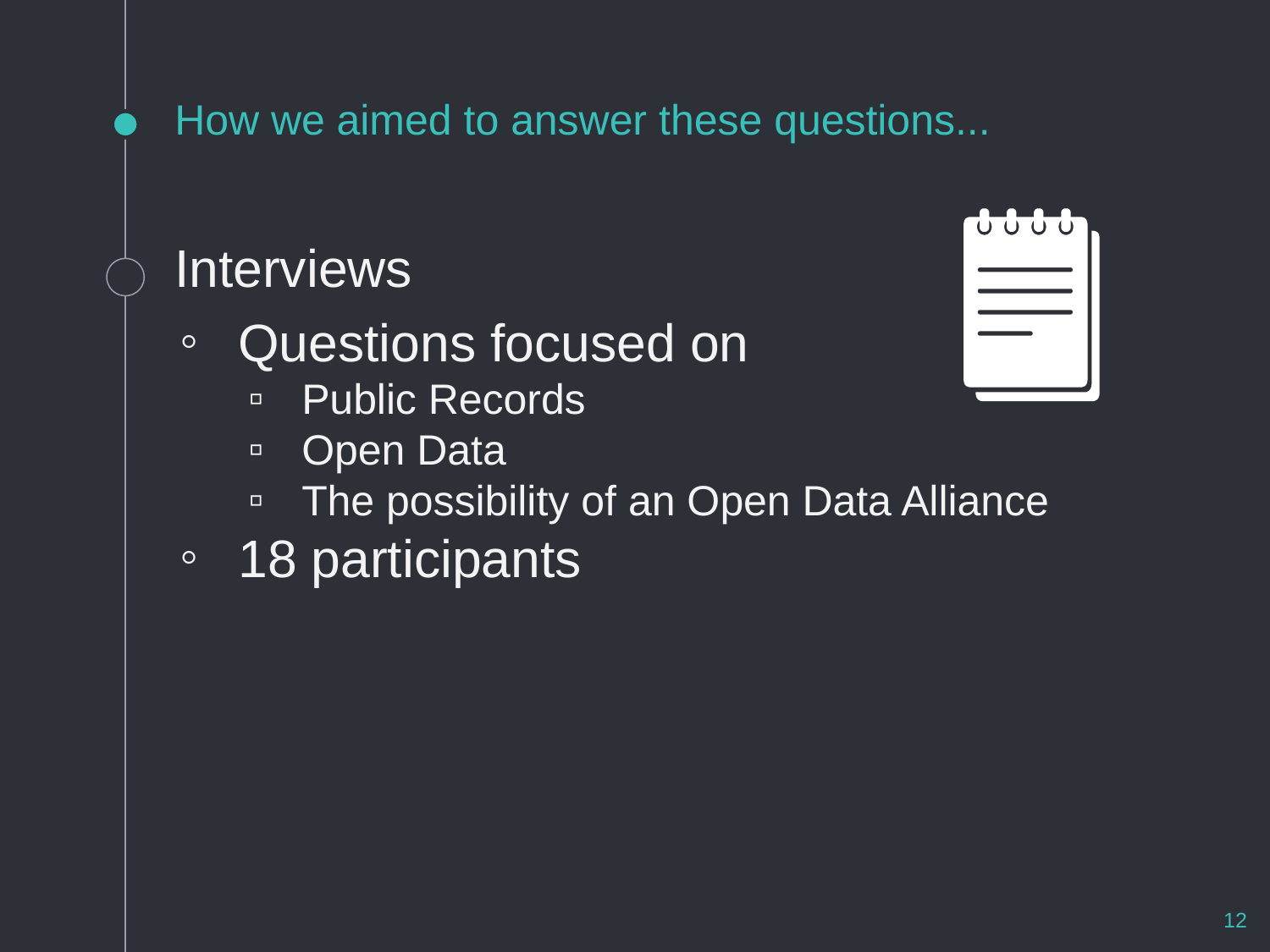

# How we aimed to answer these questions...

Interviews
Questions focused on
Public Records
Open Data
The possibility of an Open Data Alliance
18 participants

12